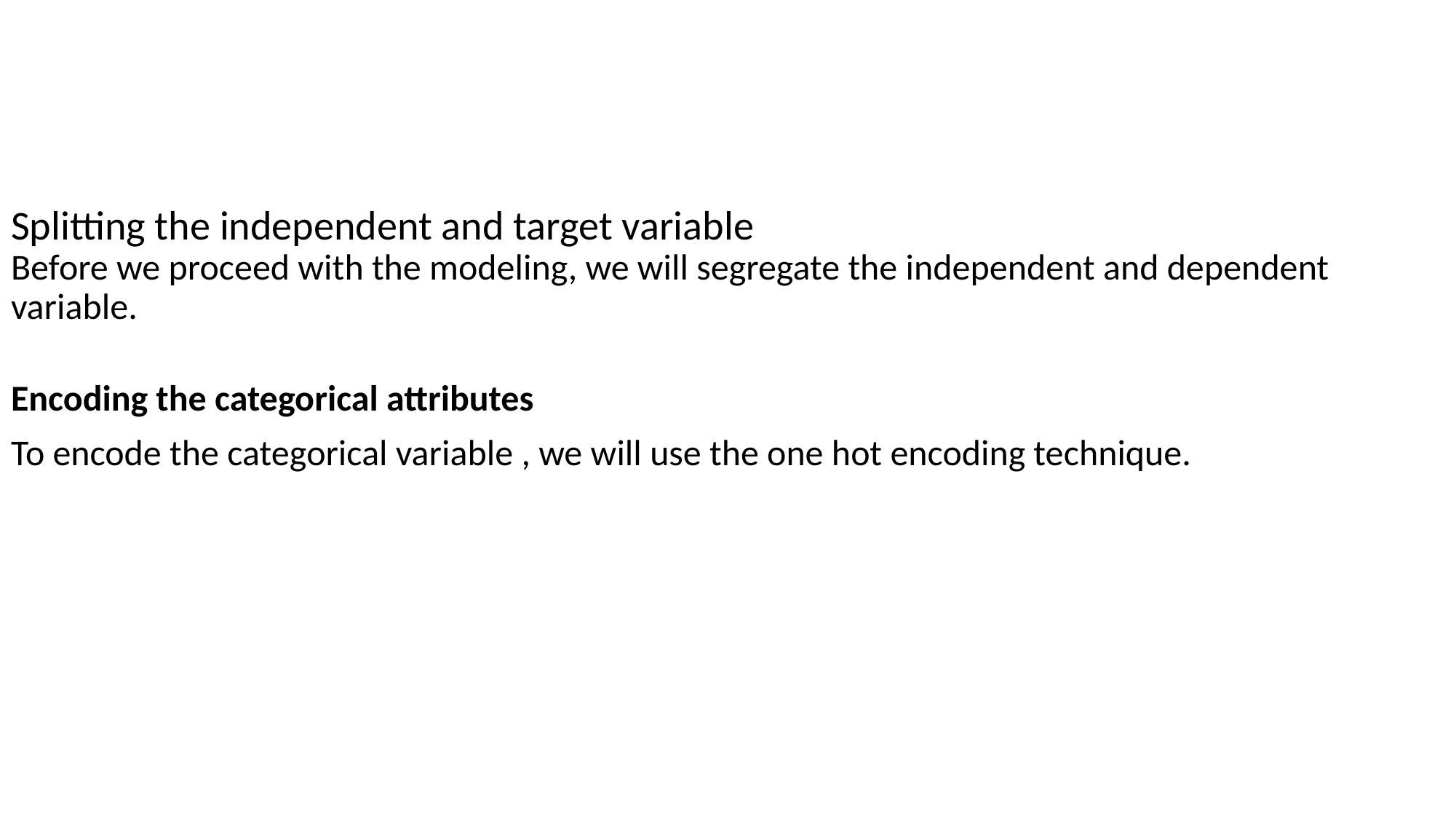

# Splitting the independent and target variable Before we proceed with the modeling, we will segregate the independent and dependent variable.
Encoding the categorical attributes
To encode the categorical variable , we will use the one hot encoding technique.